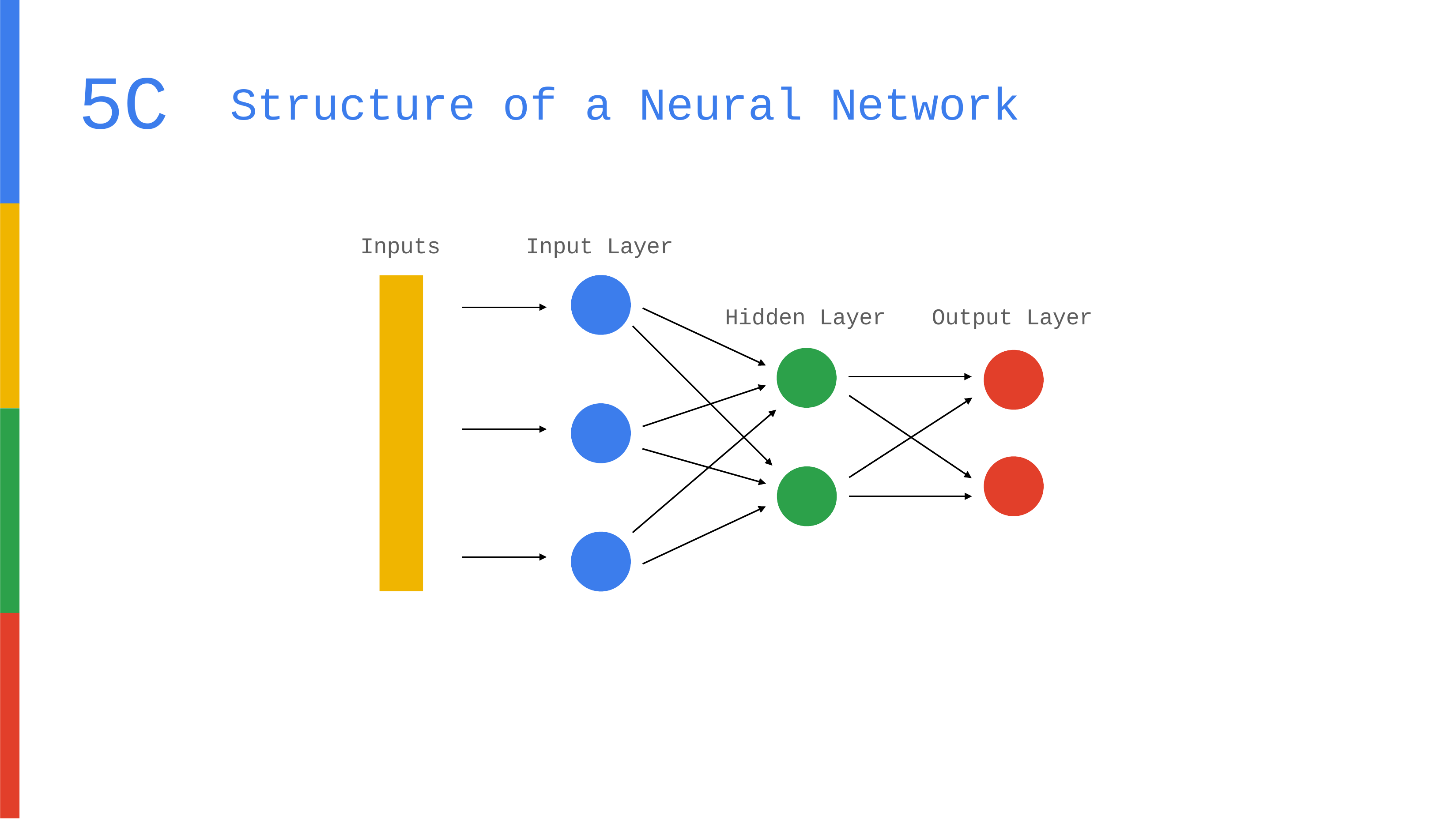

# 5C
Structure of a Neural Network
Inputs
Input Layer

Hidden Layer
Output Layer